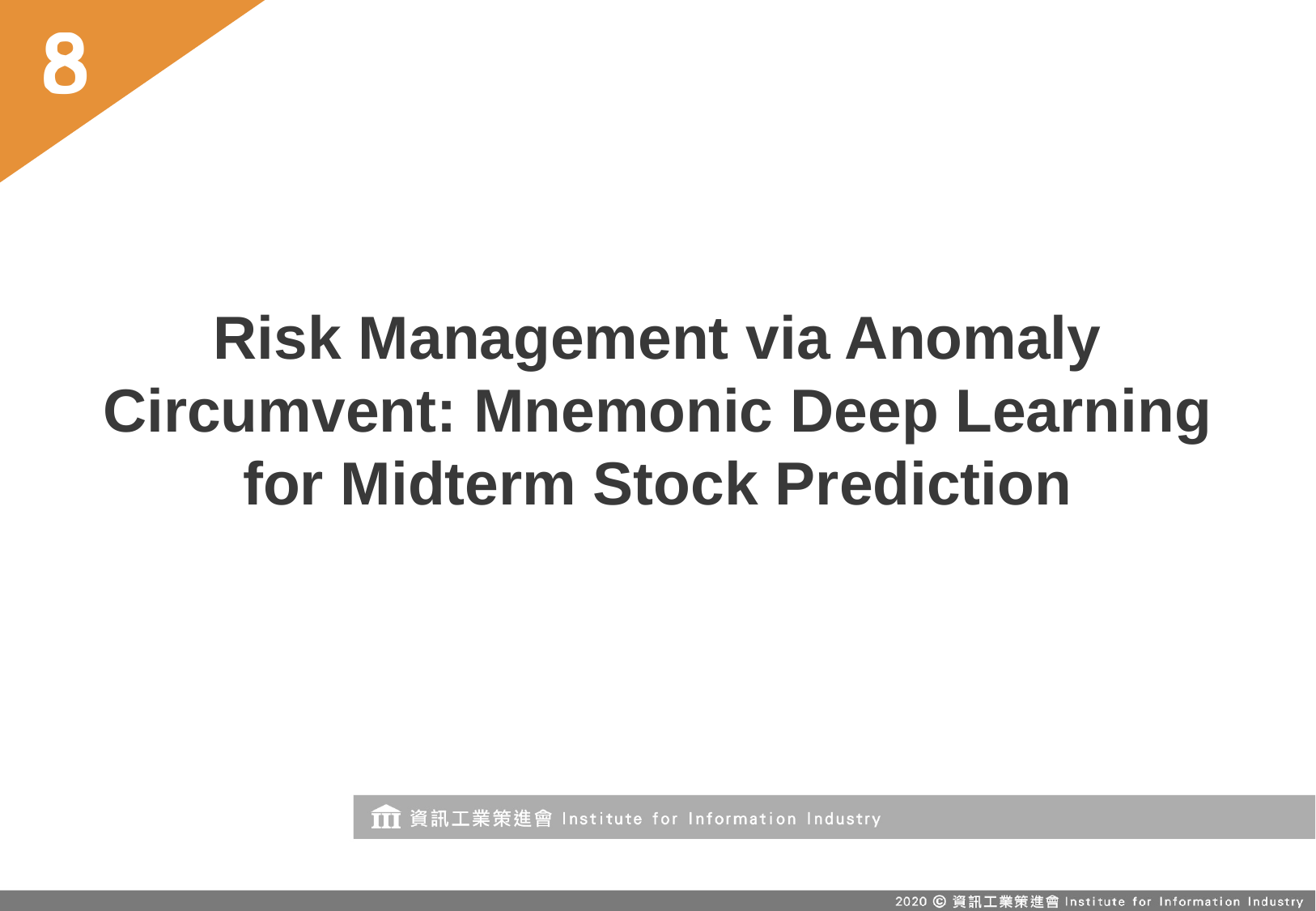

8
# Risk Management via Anomaly Circumvent: Mnemonic Deep Learning for Midterm Stock Prediction